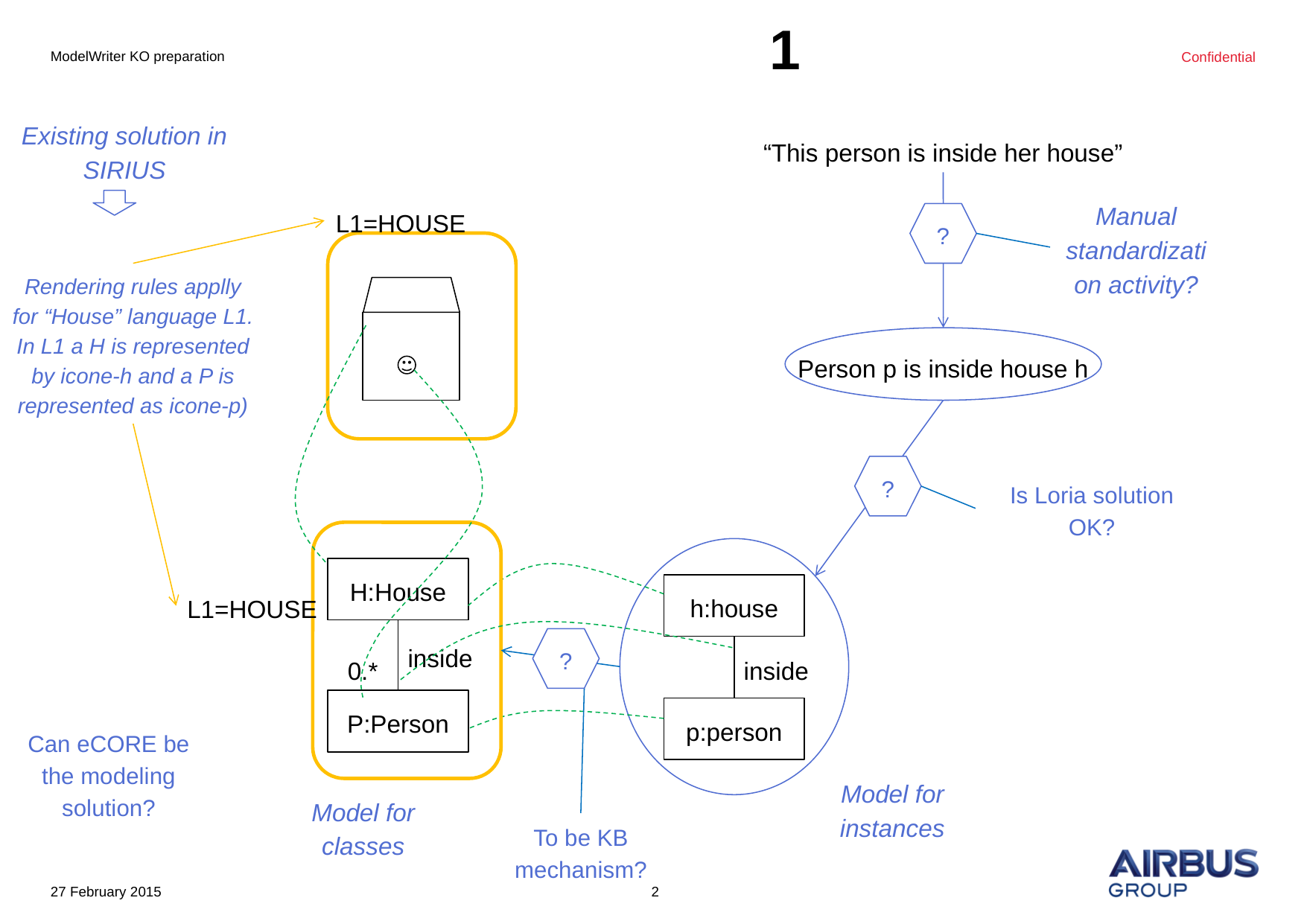

1
ModelWriter KO preparation
Existing solution in SIRIUS
“This person is inside her house”

Manual standardization activity?
L1=HOUSE
?

Rendering rules applly for “House” language L1.
In L1 a H is represented by icone-h and a P is represented as icone-p)

Person p is inside house h

?
Is Loria solution OK?

H:House

h:house
L1=HOUSE

?
inside
inside
0.*
P:Person
p:person

Can eCORE be the modeling solution?
Model for instances
Model for classes
To be KB mechanism?
2
27 February 2015